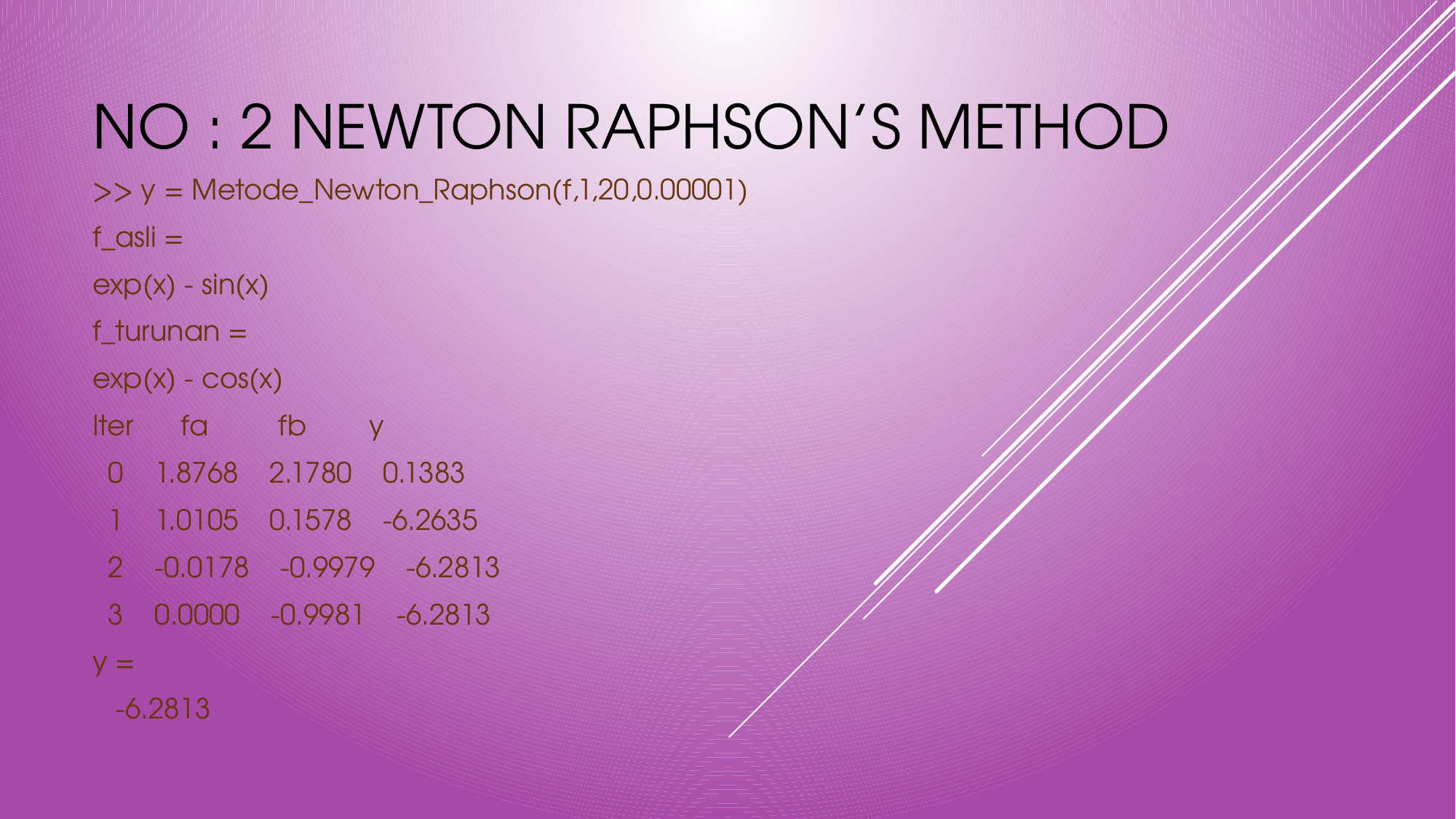

# No : 2 Newton raphson’s method
>> y = Metode_Newton_Raphson(f,1,20,0.00001)
f_asli =
exp(x) - sin(x)
f_turunan =
exp(x) - cos(x)
Iter      fa         fb        y
  0    1.8768    2.1780    0.1383
  1    1.0105    0.1578    -6.2635
  2    -0.0178    -0.9979    -6.2813
  3    0.0000    -0.9981    -6.2813
y =
   -6.2813